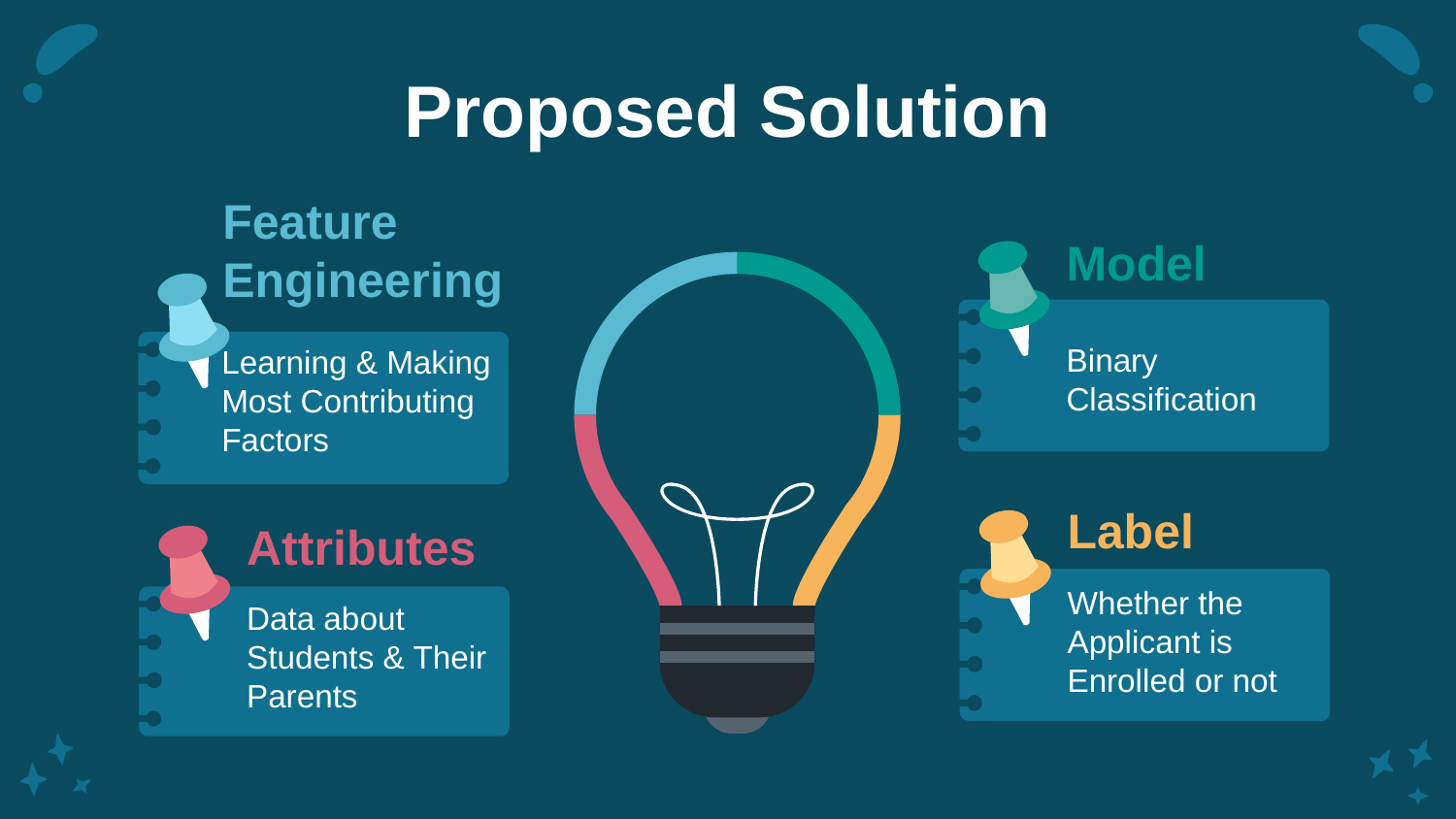

Proposed Solution
Feature Engineering
Model

Binary Classification
Learning & Making Most Contributing Factors
Label
Attributes

Whether the Applicant is Enrolled or not
Data about Students & Their Parents